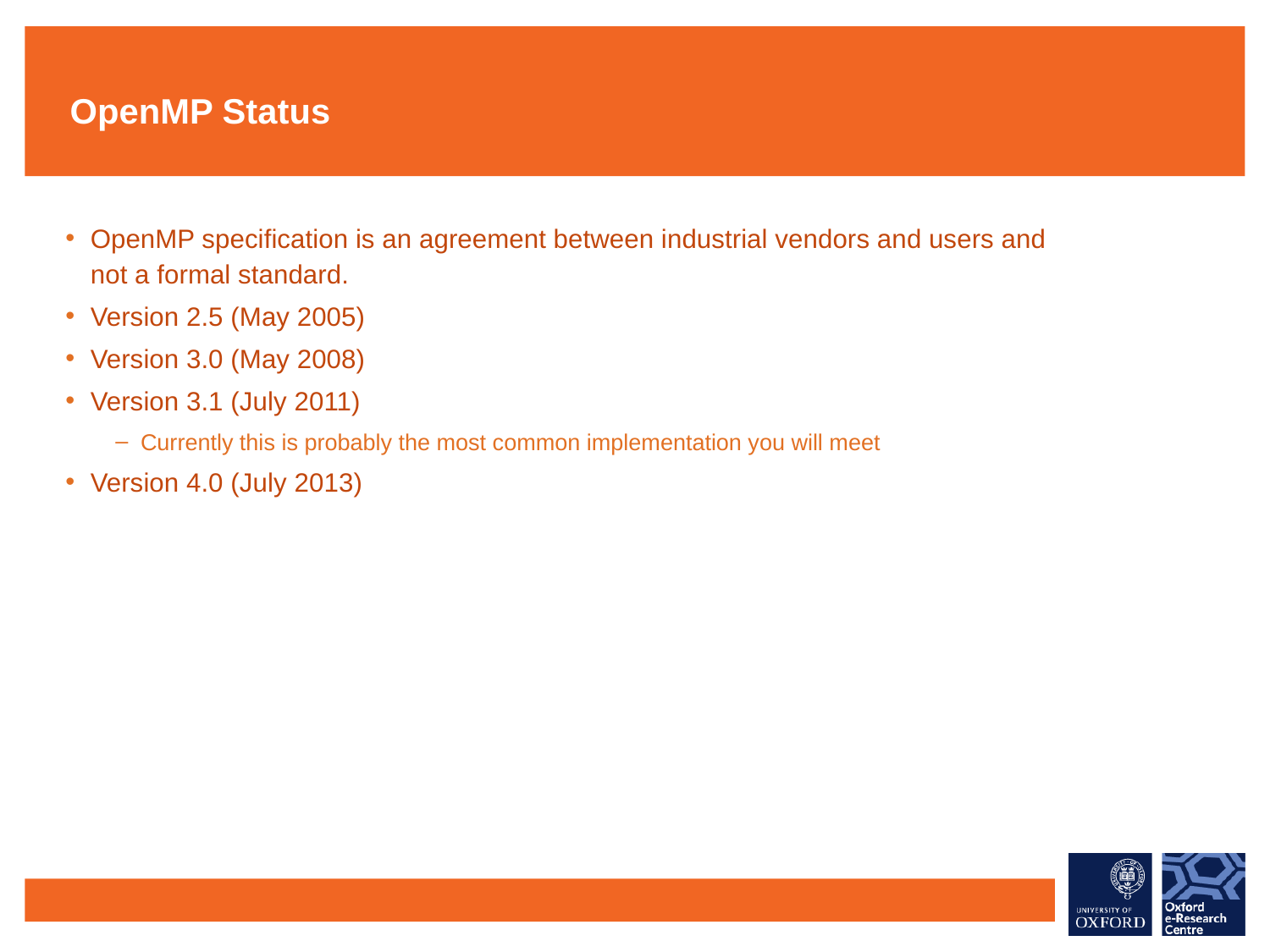

# OpenMP Status
OpenMP specification is an agreement between industrial vendors and users and not a formal standard.
Version 2.5 (May 2005)
Version 3.0 (May 2008)
Version 3.1 (July 2011)
Currently this is probably the most common implementation you will meet
Version 4.0 (July 2013)